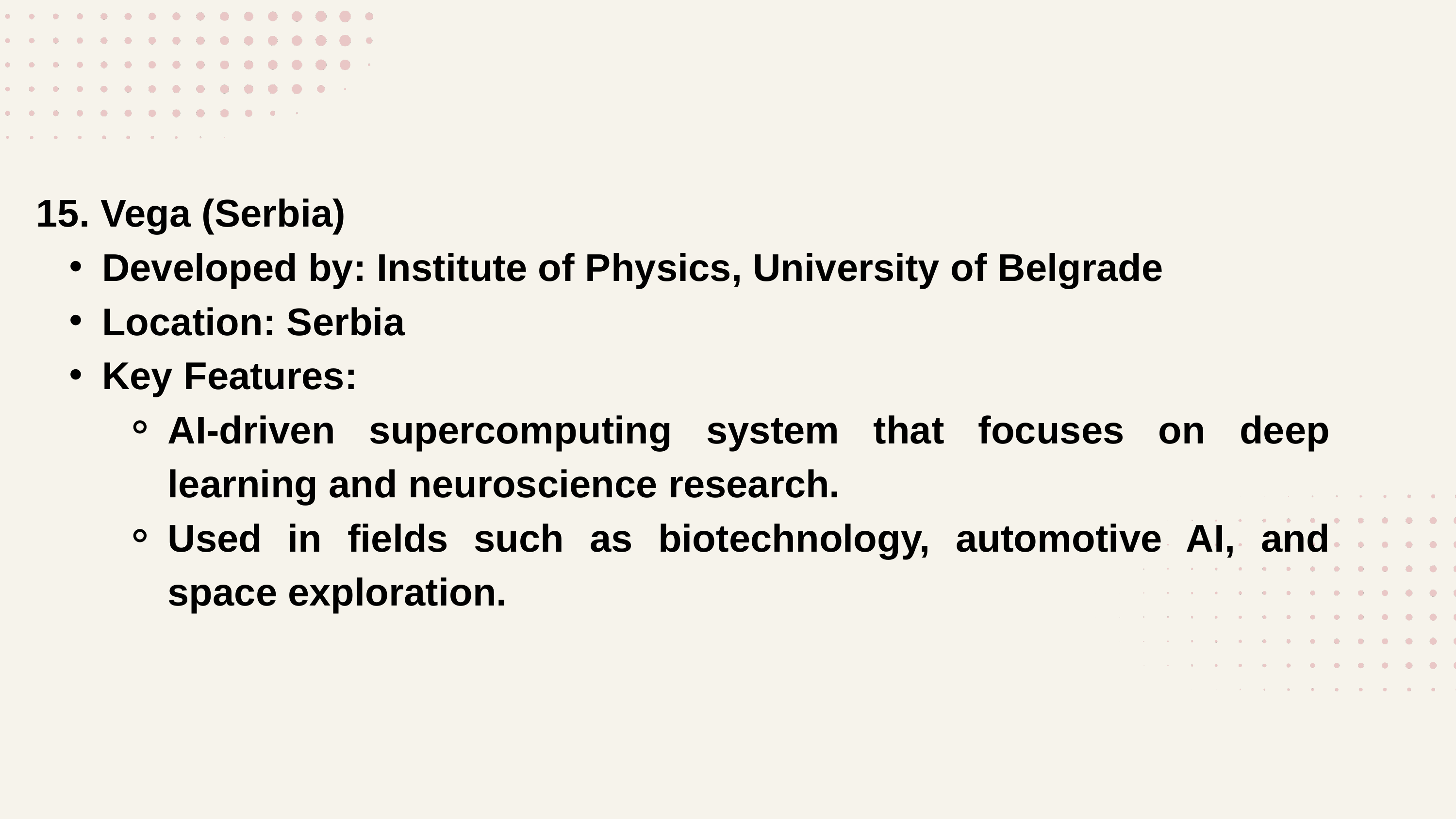

15. Vega (Serbia)
Developed by: Institute of Physics, University of Belgrade
Location: Serbia
Key Features:
AI-driven supercomputing system that focuses on deep learning and neuroscience research.
Used in fields such as biotechnology, automotive AI, and space exploration.